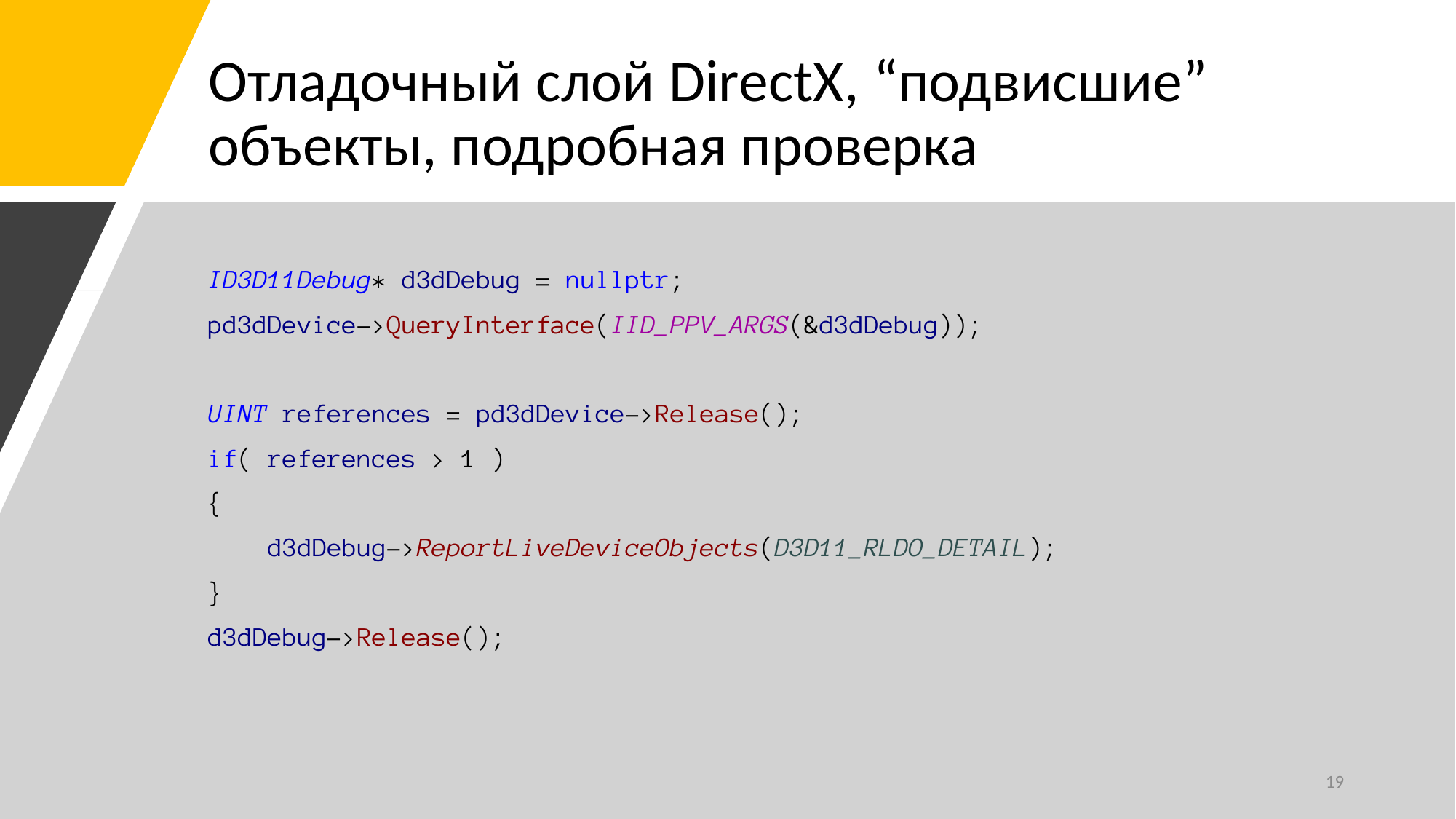

# Отладочный слой DirectX, “подвисшие” объекты, подробная проверка

ID3D11Debug* d3dDebug = nullptr;
pd3dDevice->QueryInterface(IID_PPV_ARGS(&d3dDebug));

UINT references = pd3dDevice->Release();
if( references > 1 )
{
    d3dDebug->ReportLiveDeviceObjects(D3D11_RLDO_DETAIL);
}
d3dDebug->Release();
19